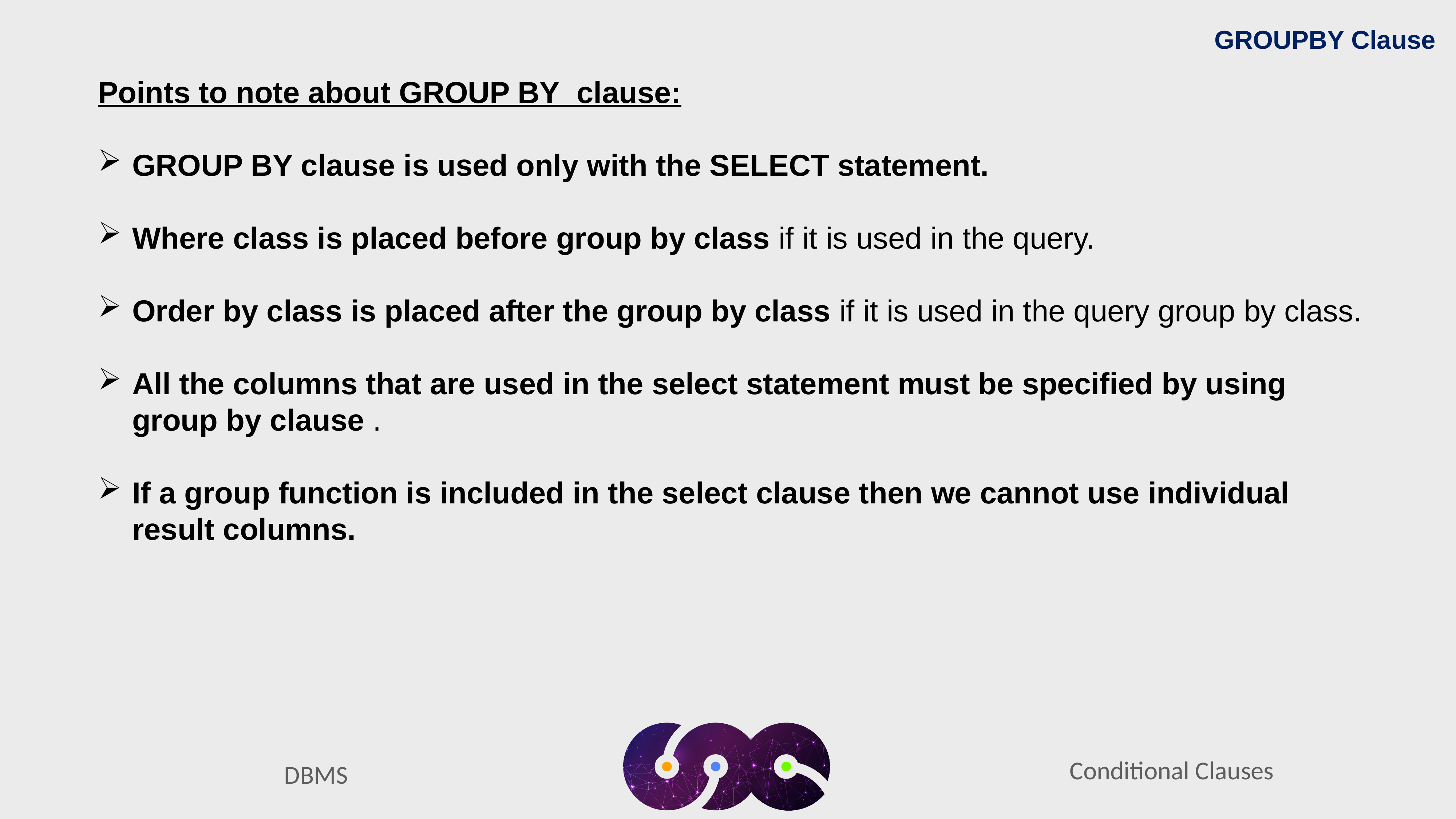

GROUPBY Clause
Points to note about GROUP BY  clause:

GROUP BY clause is used only with the SELECT statement.

Where class is placed before group by class if it is used in the query.

Order by class is placed after the group by class if it is used in the query group by class.

All the columns that are used in the select statement must be specified by using group by clause .

If a group function is included in the select clause then we cannot use individual result columns.

Conditional Clauses